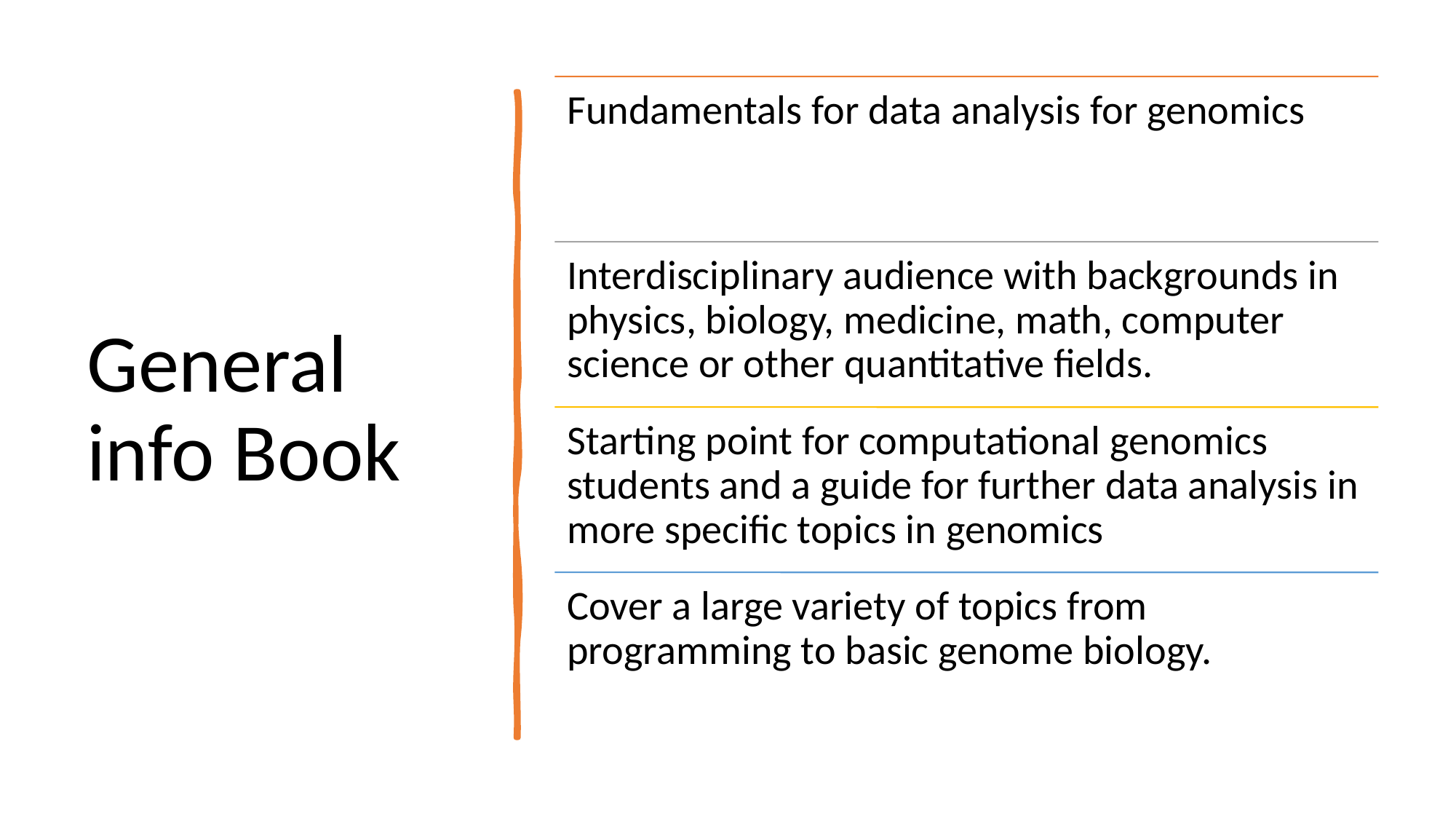

Fundamentals for data analysis for genomics
Interdisciplinary audience with backgrounds in physics, biology, medicine, math, computer science or other quantitative fields.
Starting point for computational genomics students and a guide for further data analysis in more specific topics in genomics
Cover a large variety of topics from programming to basic genome biology.
# General info Book